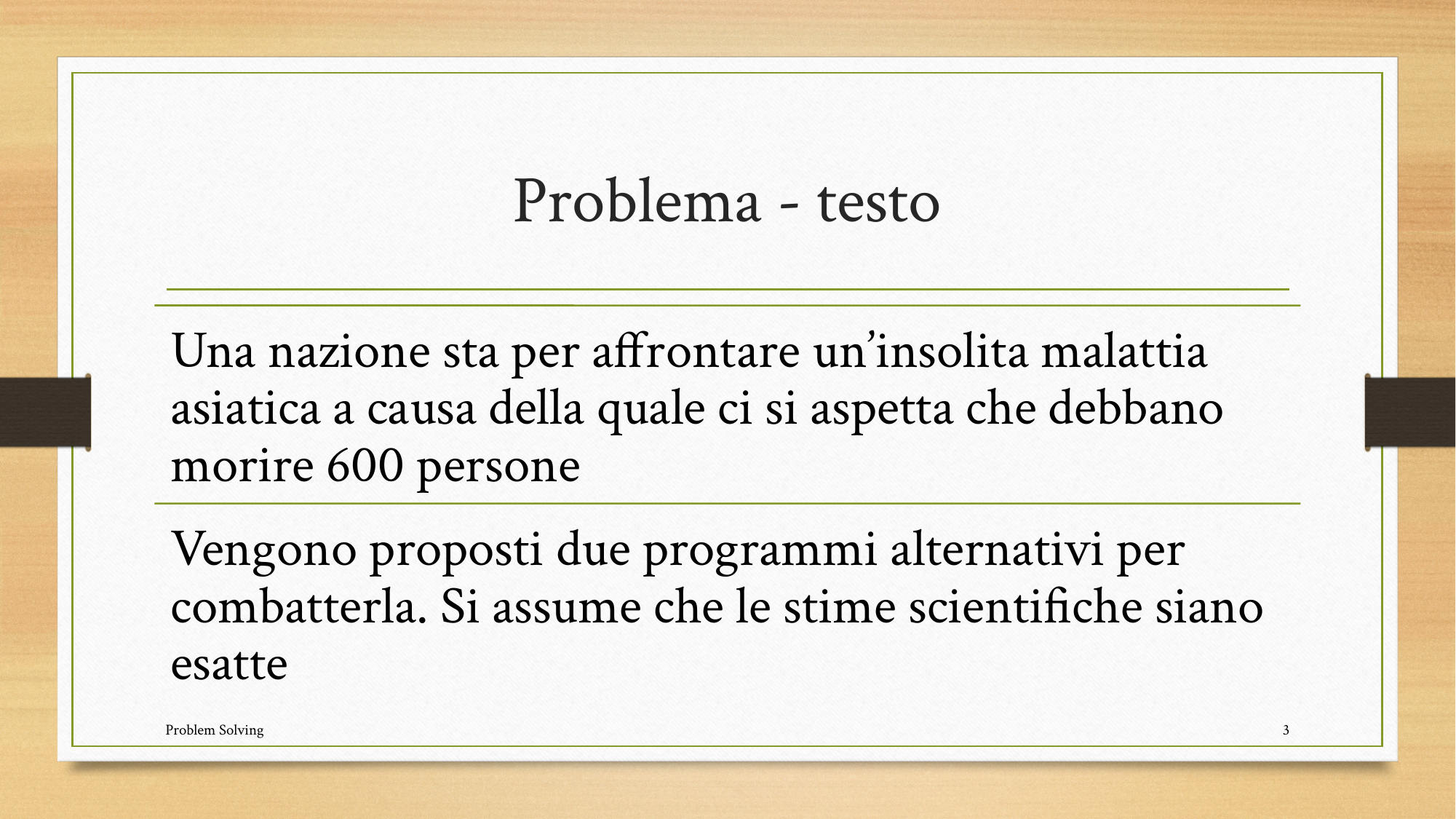

# Problema - testo
Una nazione sta per affrontare un’insolita malattia asiatica a causa della quale ci si aspetta che debbano morire 600 persone
Vengono proposti due programmi alternativi per combatterla. Si assume che le stime scientifiche siano esatte
Problem Solving
3